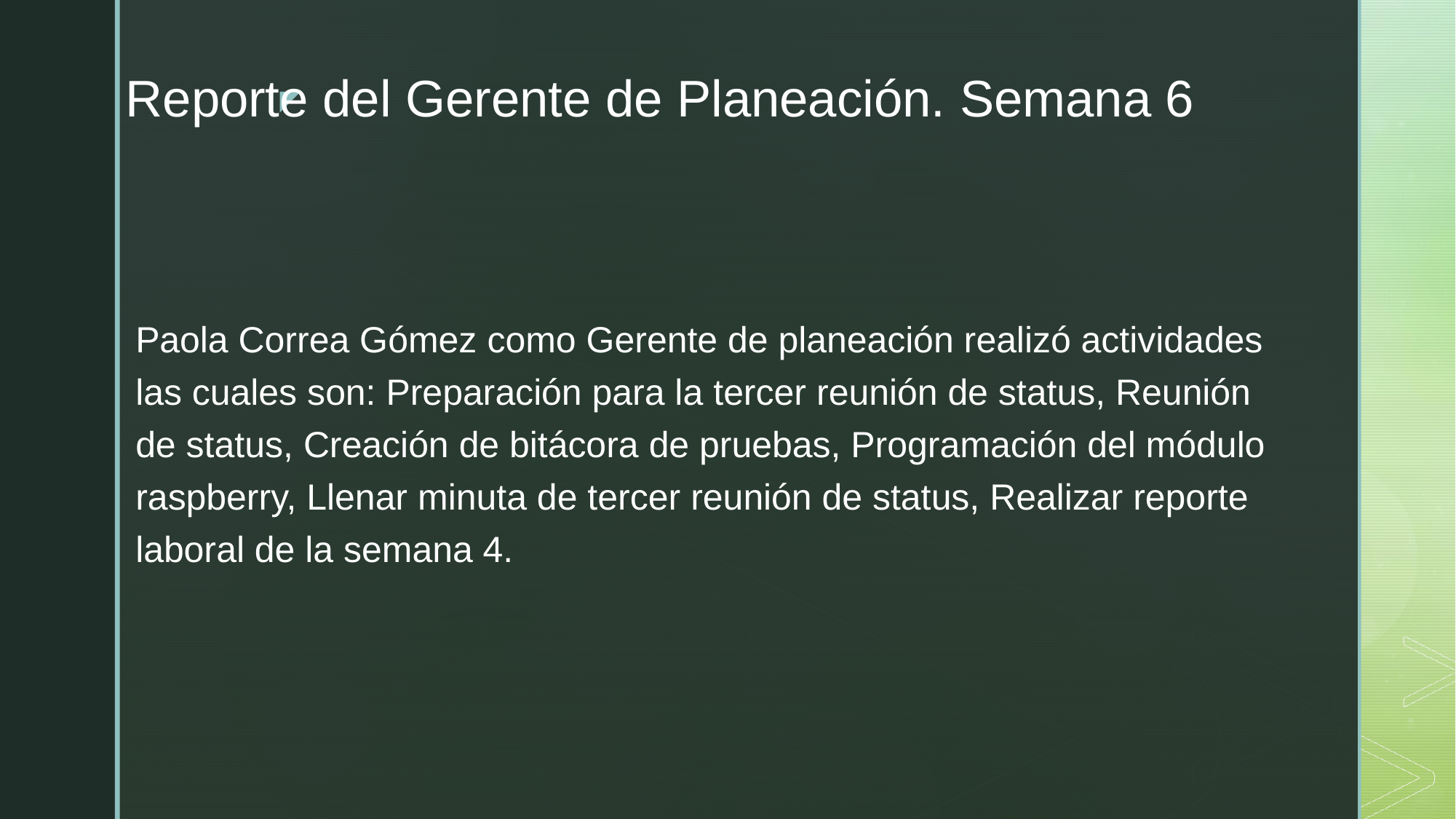

# Reporte del Gerente de Planeación. Semana 6
Paola Correa Gómez como Gerente de planeación realizó actividades las cuales son: Preparación para la tercer reunión de status, Reunión de status, Creación de bitácora de pruebas, Programación del módulo raspberry, Llenar minuta de tercer reunión de status, Realizar reporte laboral de la semana 4.